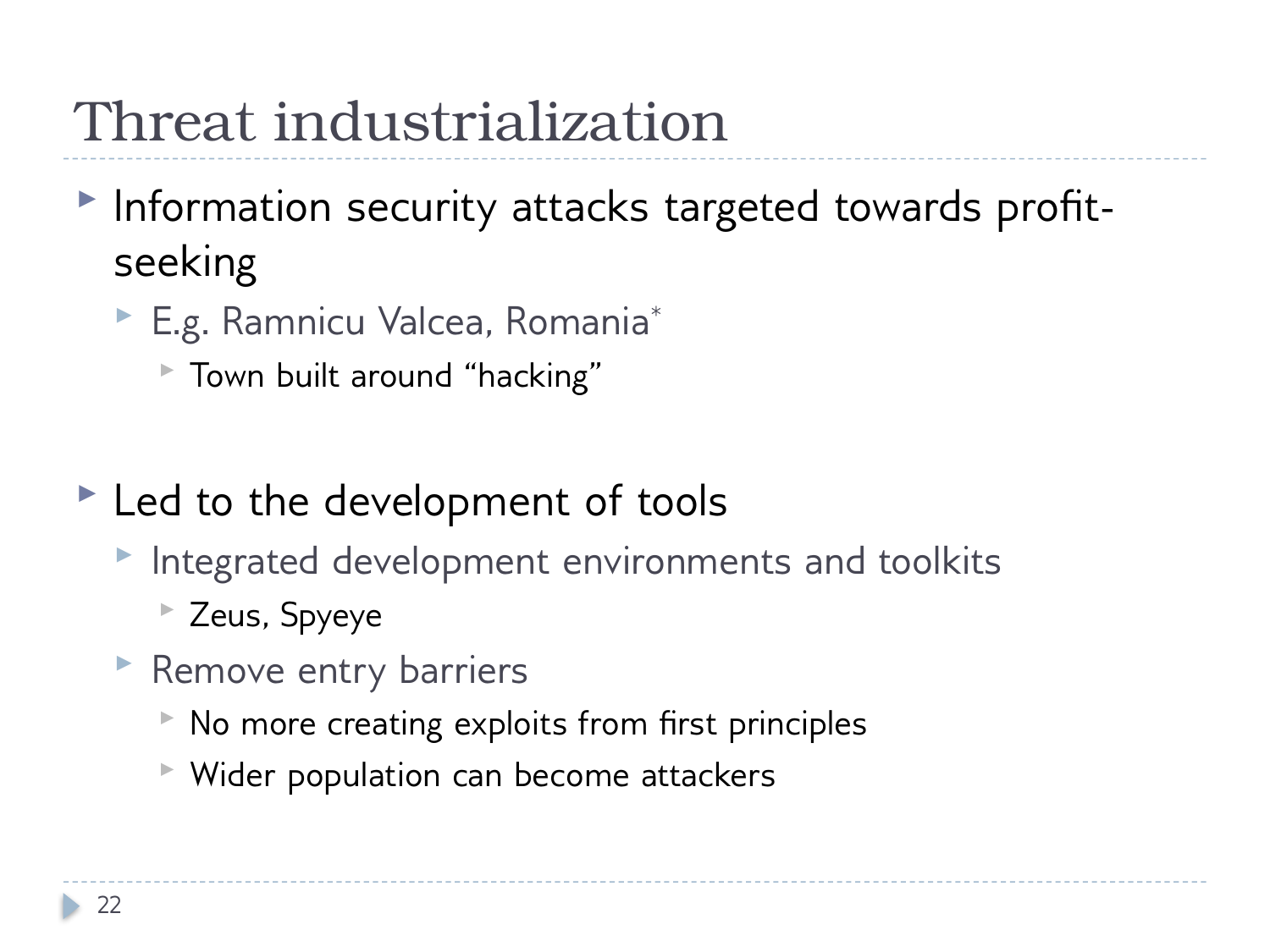

# Threat industrialization
Information security attacks targeted towards profit-seeking
E.g. Ramnicu Valcea, Romania*
Town built around “hacking”

Led to the development of tools
Integrated development environments and toolkits
Zeus, Spyeye
Remove entry barriers
No more creating exploits from first principles
Wider population can become attackers
22